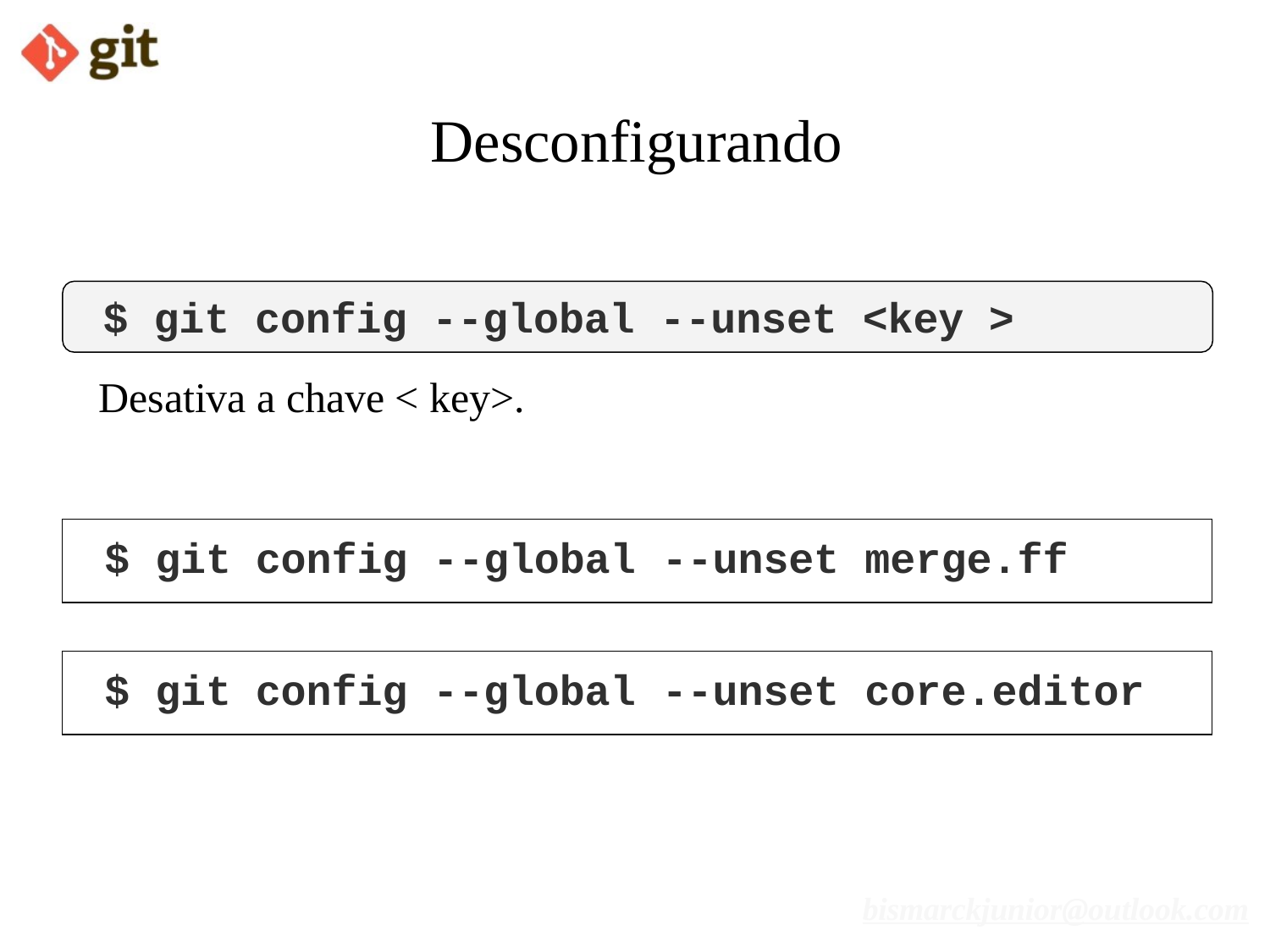

# Desconfigurando
$ git config --global --unset <key >
Desativa a chave < key>.

| $ git | config | --global | --unset | merge.ff |
| --- | --- | --- | --- | --- |
|  |  |  |  |  |
| $ git | config | --global | --unset | core.editor |
bismarckjunior@outlook.com